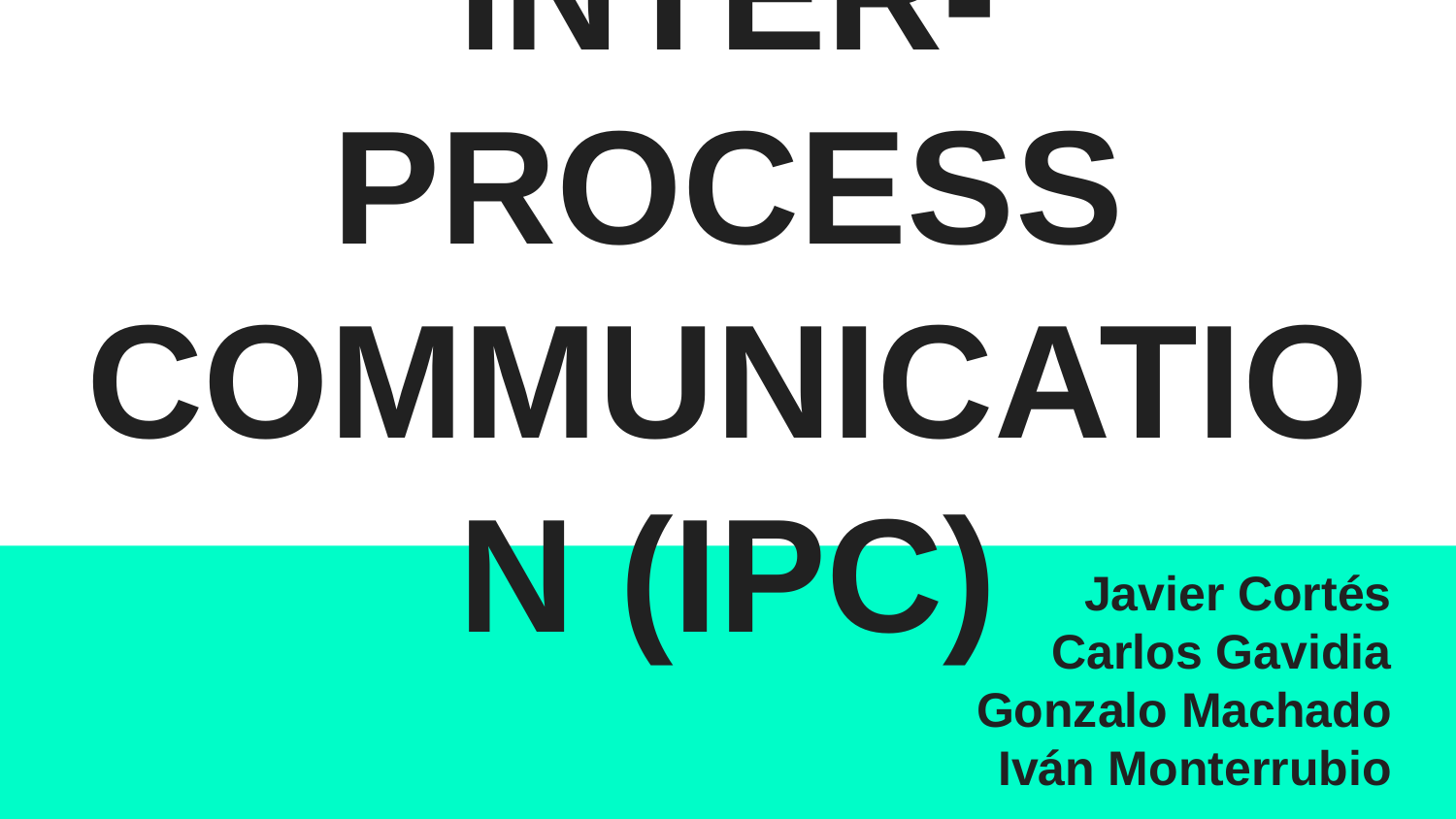

# INTER-PROCESS COMMUNICATION (IPC)
Javier Cortés
Carlos Gavidia
Gonzalo Machado
Iván Monterrubio